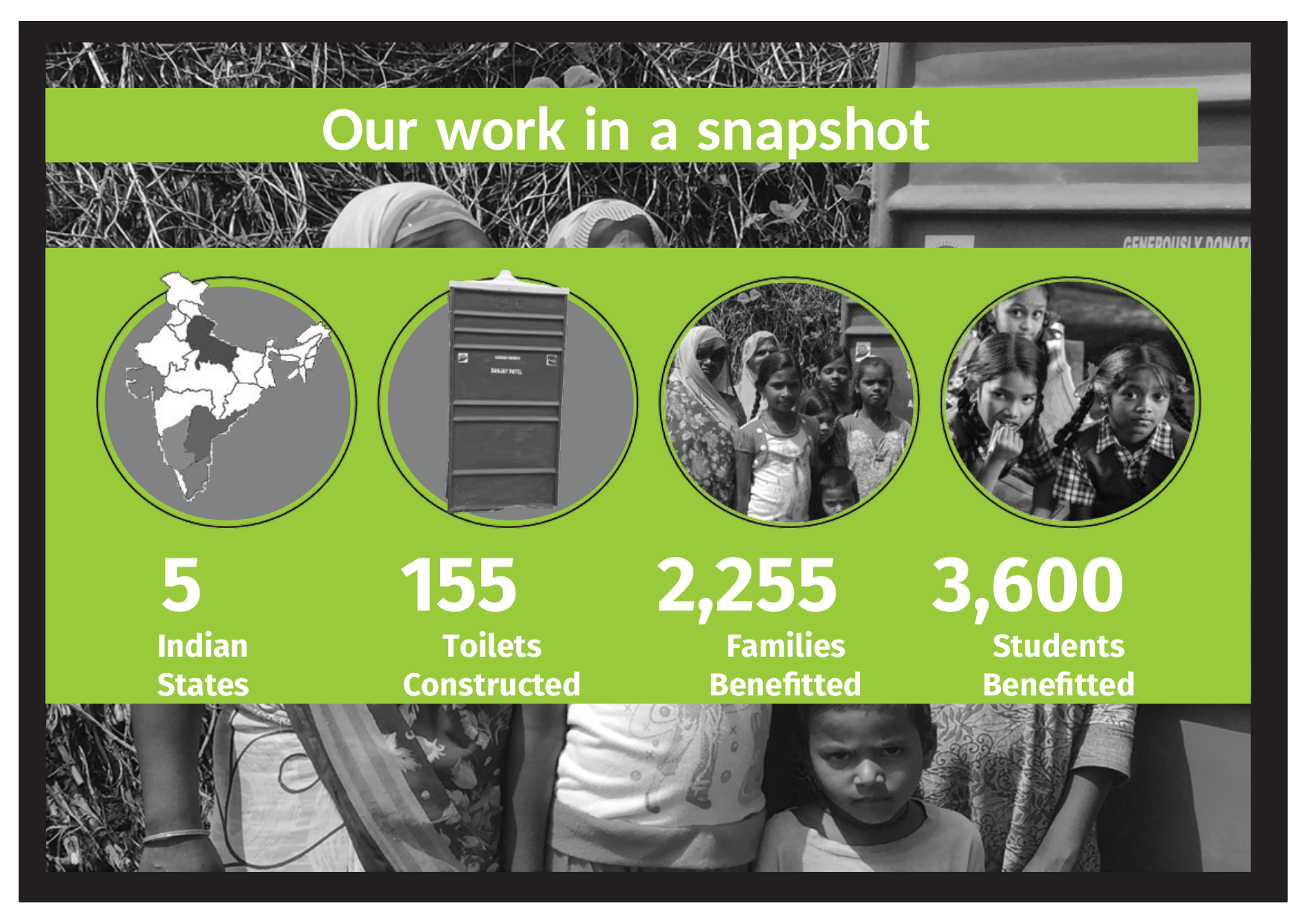

Our work in a snapshot

5
Indian
States
155
Toilets
Constructed
2,255
Families
Benefitted
3,600
Students
Benefitted